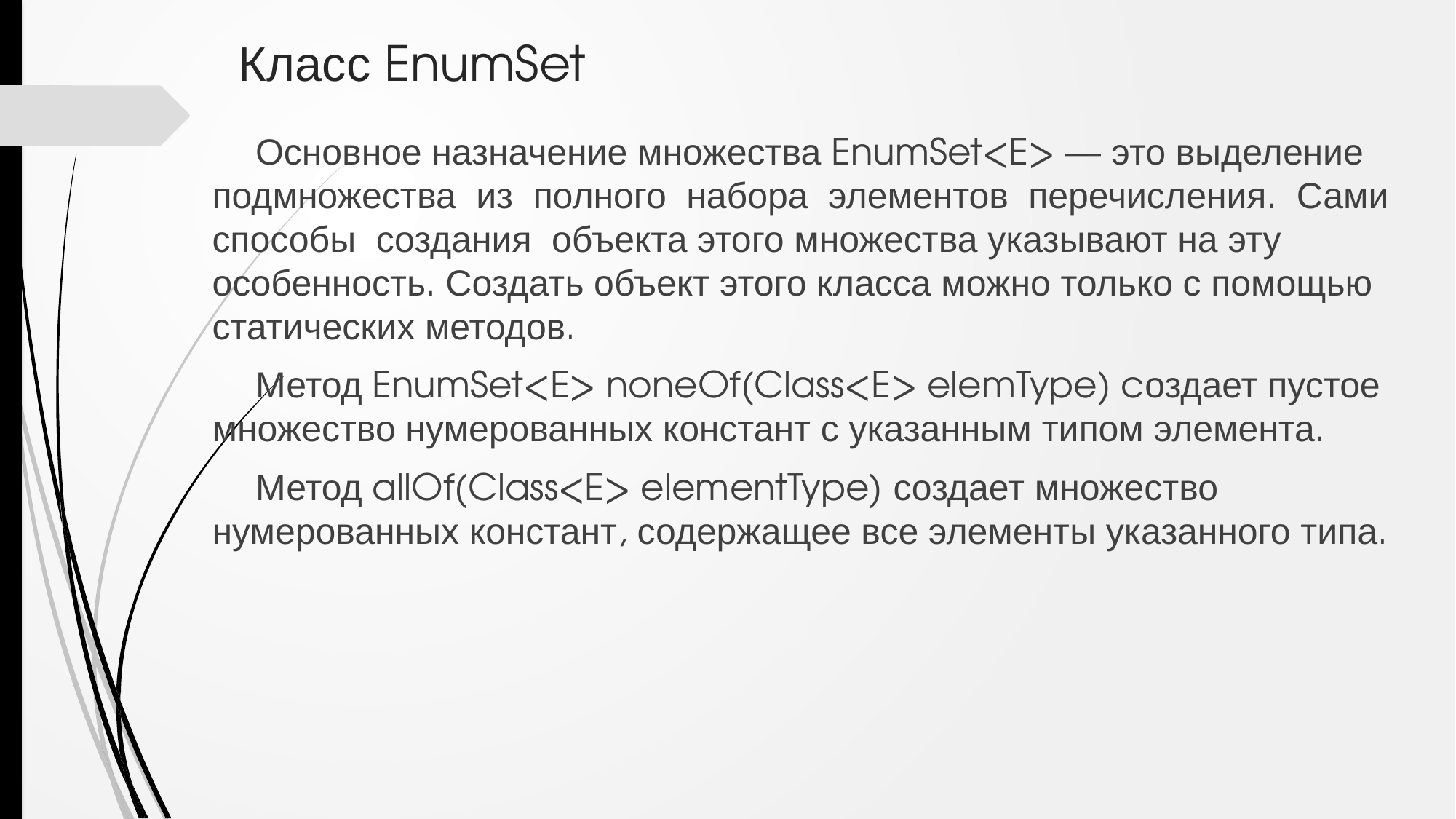

# Класс EnumSet
Основное назначение множества EnumSet<E> — это выделение подмножества  из  полного  набора  элементов  перечисления.  Сами  способы  создания  объекта этого множества указывают на эту особенность. Создать объект этого класса можно только с помощью статических методов.
Метод EnumSet<E> noneOf(Class<E> elemType) cоздает пустое множество нумерованных констант с указанным типом элемента.
Метод allOf(Class<E> elementType) создает множество нумерованных констант, содержащее все элементы указанного типа.